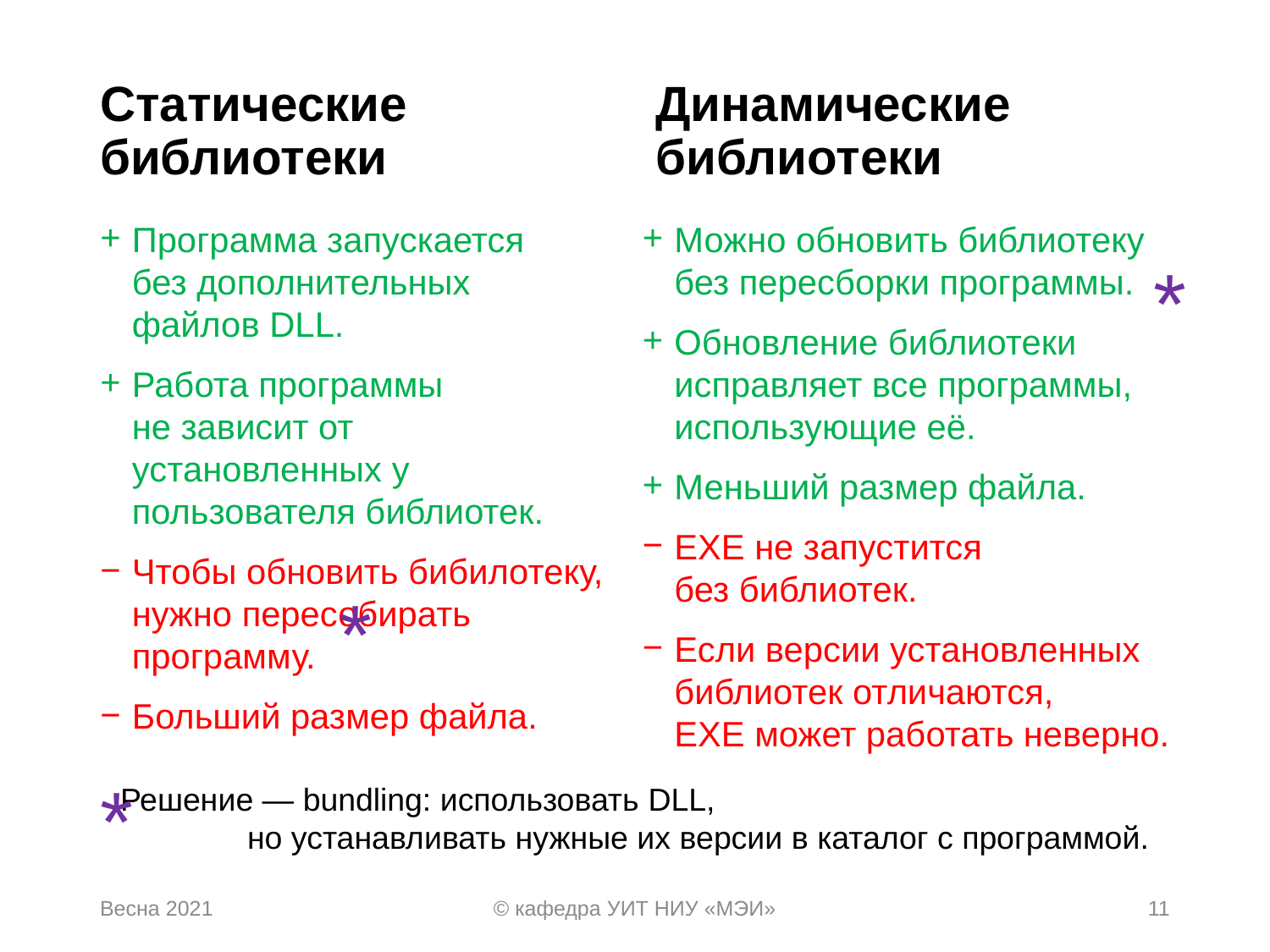

Статические
библиотеки
Динамические библиотеки
Программа запускается
без дополнительных
файлов DLL.
Работа программы
не зависит от установленных у пользователя библиотек.
Чтобы обновить бибилотеку, нужно пересобирать программу.
Больший размер файла.
Можно обновить библиотеку без пересборки программы.
Обновление библиотеки исправляет все программы, использующие её.
Меньший размер файла.
EXE не запустится
без библиотек.
Если версии установленных библиотек отличаются,
EXE может работать неверно.
*
*
*
Решение — bundling: использовать DLL,
	но устанавливать нужные их версии в каталог с программой.
Весна 2021
© кафедра УИТ НИУ «МЭИ»
11